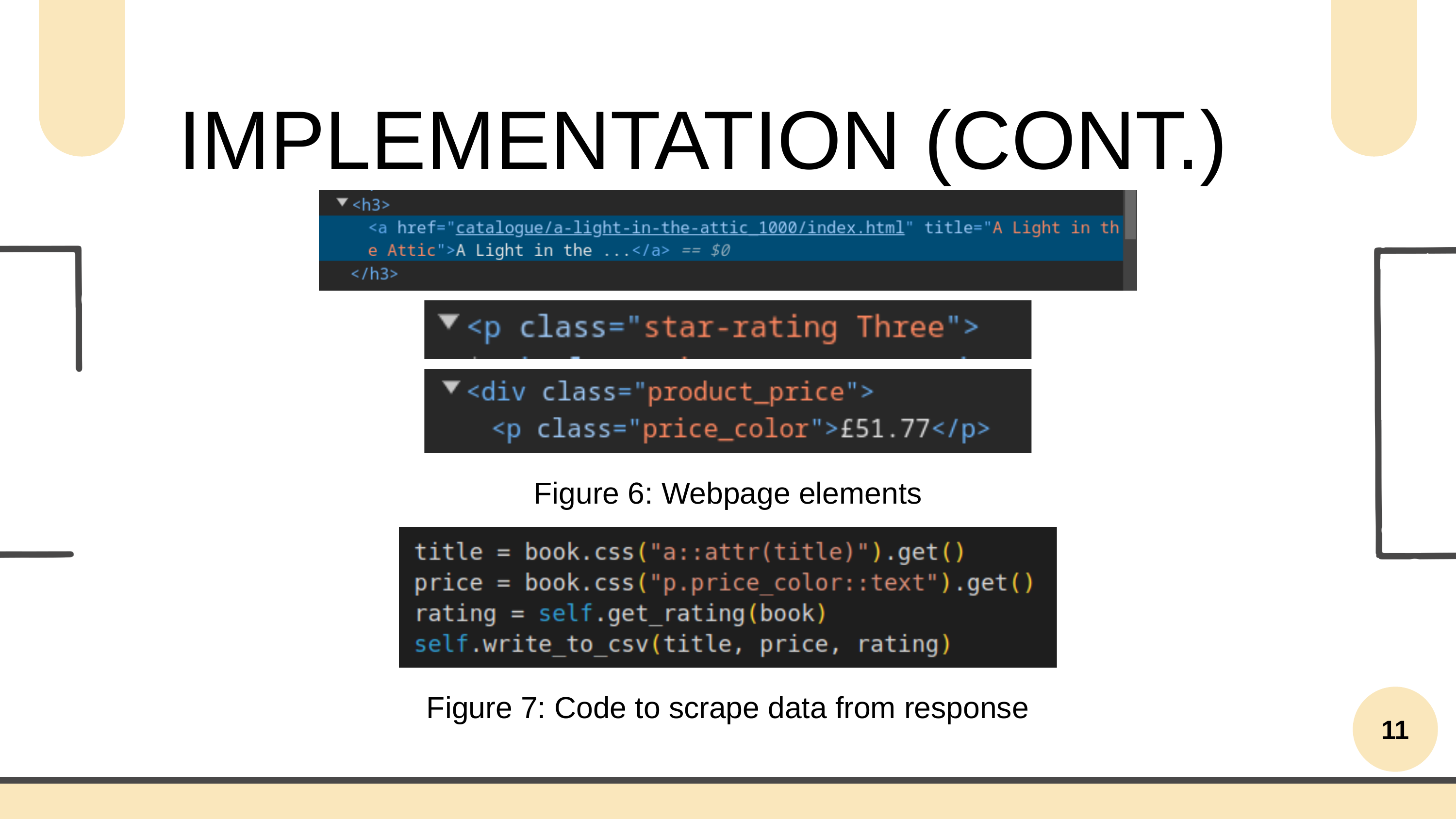

IMPLEMENTATION (CONT.)

Figure 6: Webpage elements

Figure 7: Code to scrape data from response

11